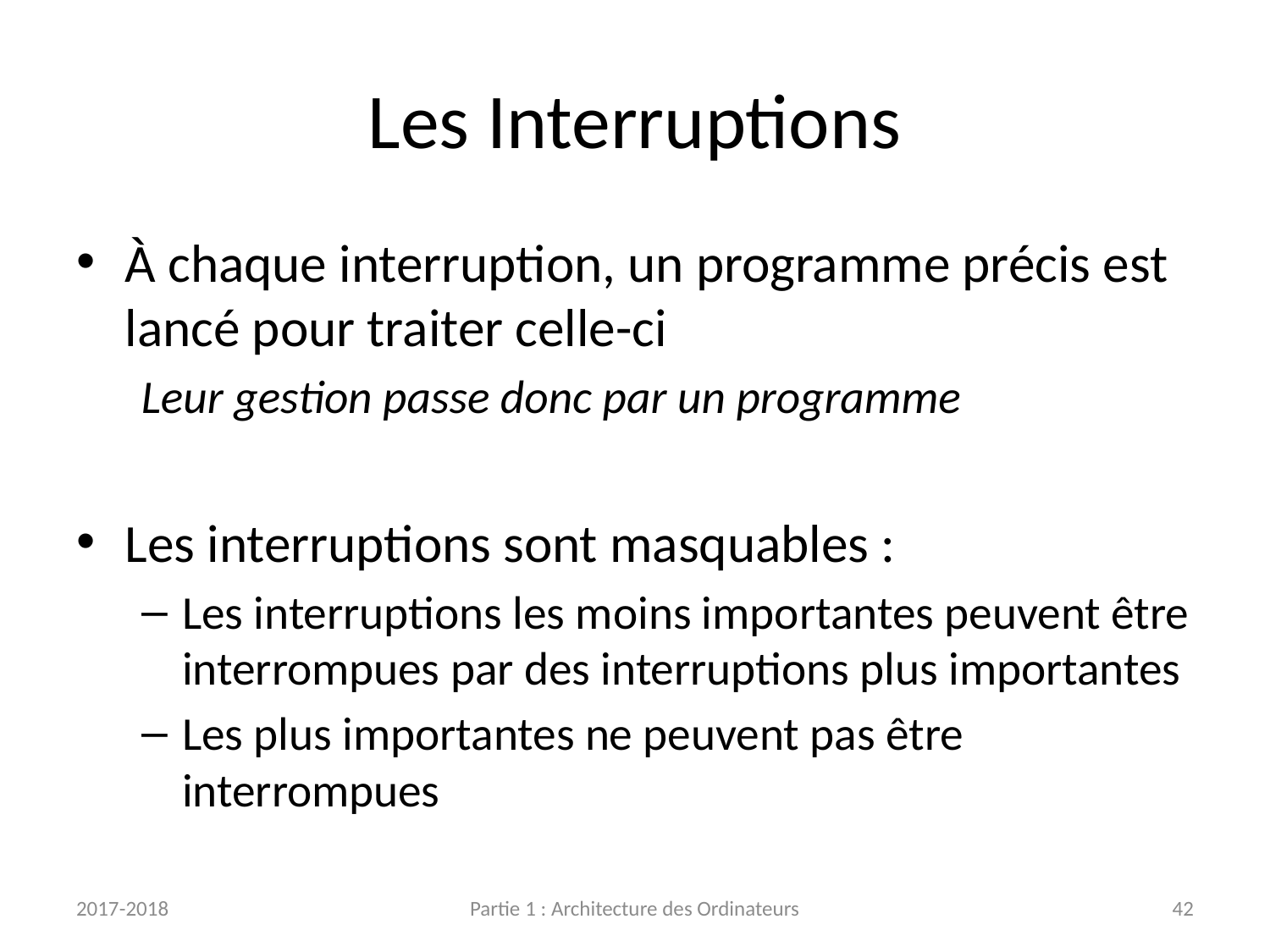

# Les Interruptions
À chaque interruption, un programme précis est lancé pour traiter celle-ci
Leur gestion passe donc par un programme

Les interruptions sont masquables :
Les interruptions les moins importantes peuvent être interrompues par des interruptions plus importantes
Les plus importantes ne peuvent pas être interrompues
2017-2018
Partie 1 : Architecture des Ordinateurs
42